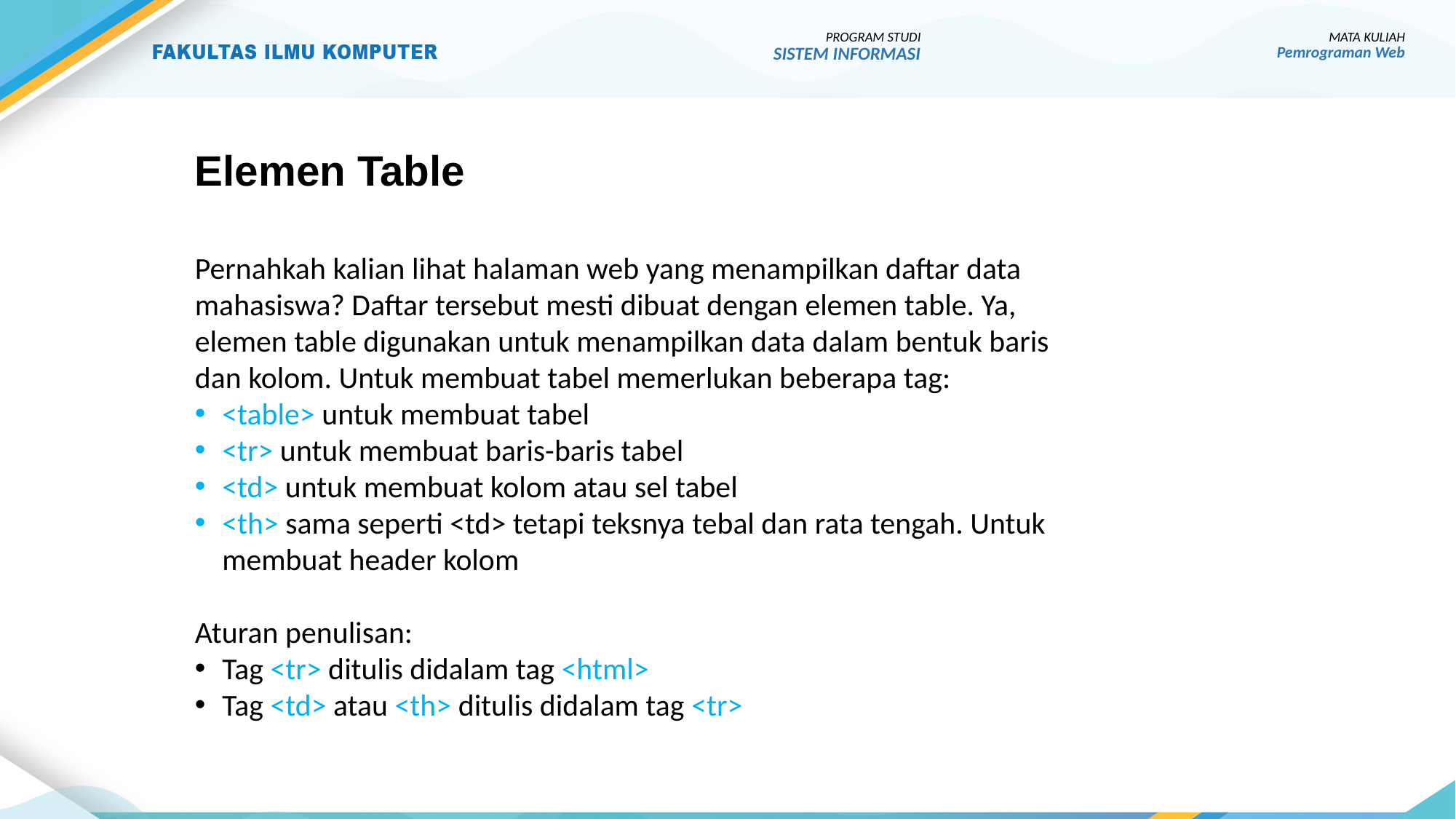

PROGRAM STUDI
SISTEM INFORMASI
MATA KULIAH
Pemrograman Web
# Elemen Table
Pernahkah kalian lihat halaman web yang menampilkan daftar data mahasiswa? Daftar tersebut mesti dibuat dengan elemen table. Ya, elemen table digunakan untuk menampilkan data dalam bentuk baris dan kolom. Untuk membuat tabel memerlukan beberapa tag:
<table> untuk membuat tabel
<tr> untuk membuat baris-baris tabel
<td> untuk membuat kolom atau sel tabel
<th> sama seperti <td> tetapi teksnya tebal dan rata tengah. Untuk membuat header kolom

Aturan penulisan:
Tag <tr> ditulis didalam tag <html>
Tag <td> atau <th> ditulis didalam tag <tr>